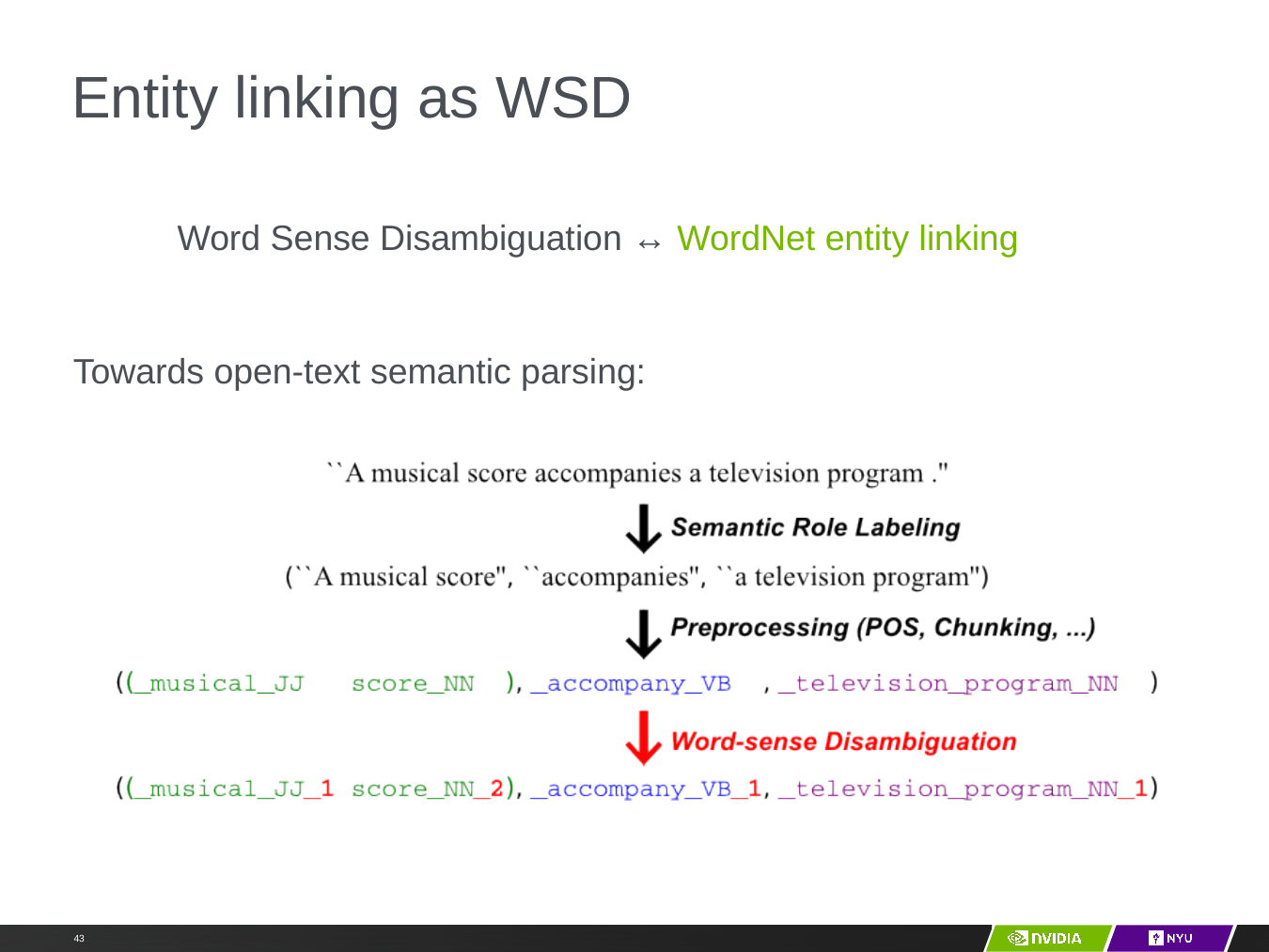

# Entity linking as WSD
Word Sense Disambiguation ↔ WordNet entity linking

Towards open-text semantic parsing: